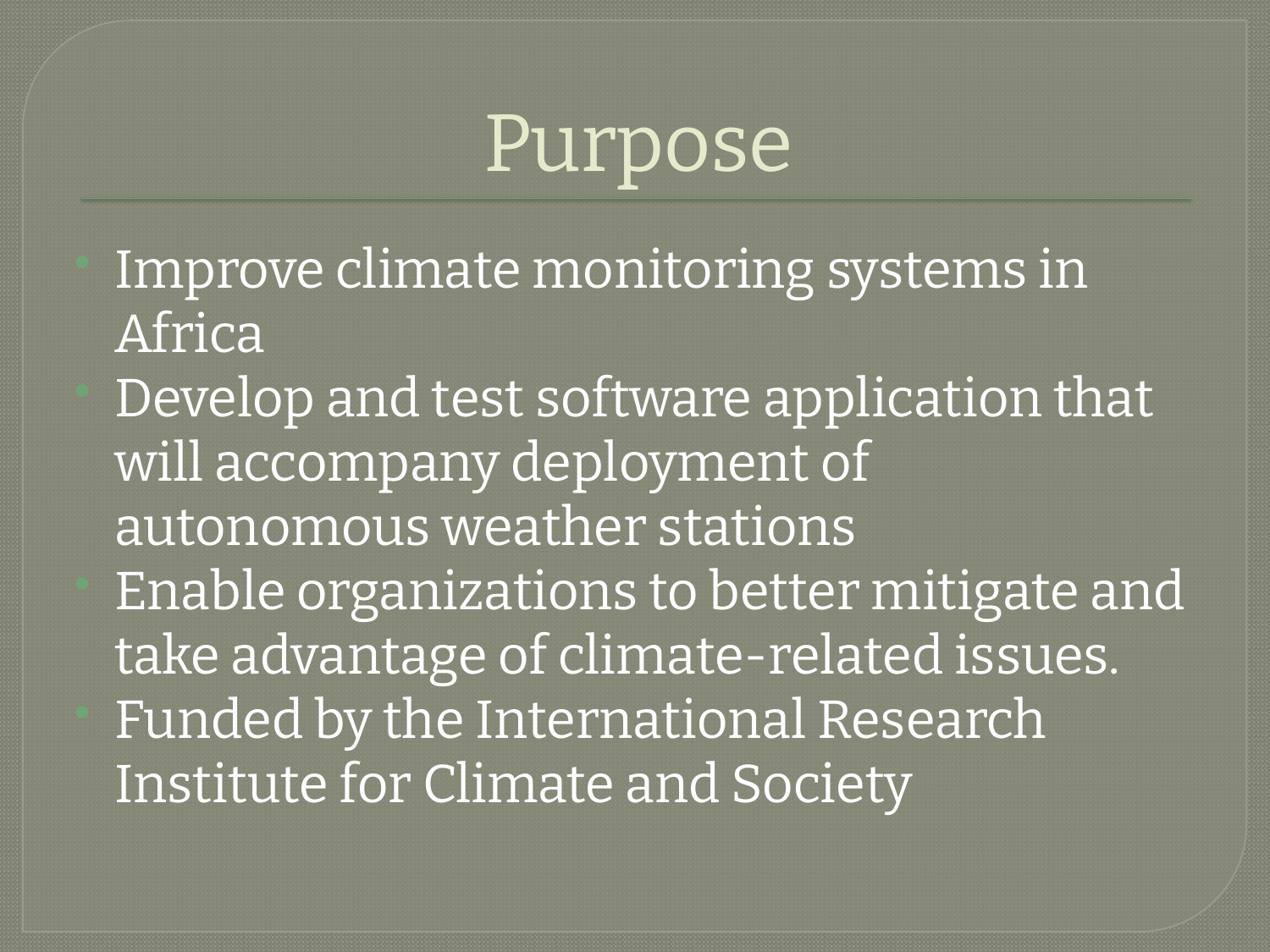

# Purpose
Improve climate monitoring systems in Africa
Develop and test software application that will accompany deployment of autonomous weather stations
Enable organizations to better mitigate and take advantage of climate-related issues.
Funded by the International Research Institute for Climate and Society